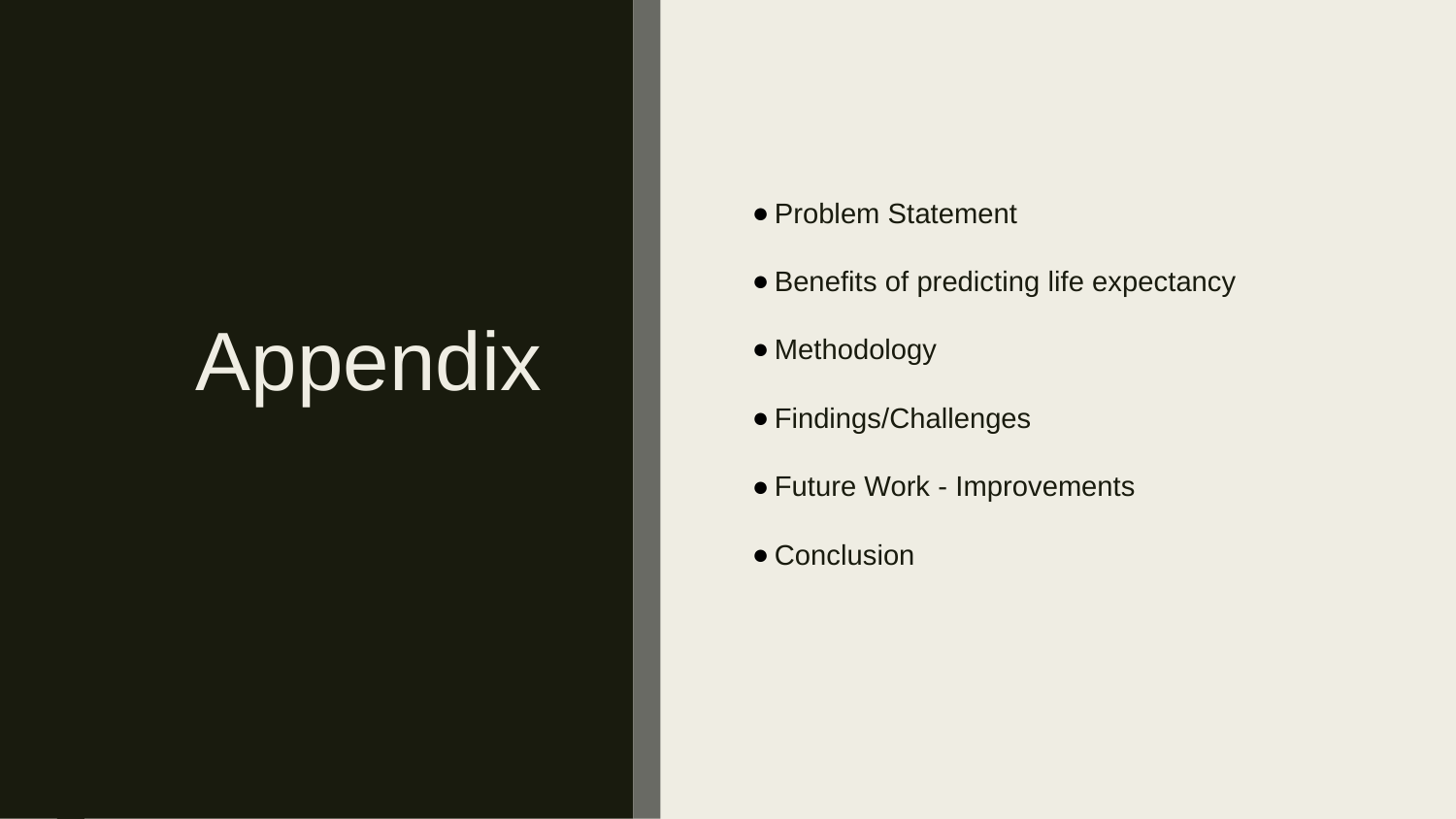

Problem Statement
Benefits of predicting life expectancy
Methodology
Findings/Challenges
Future Work - Improvements
Conclusion
# Appendix